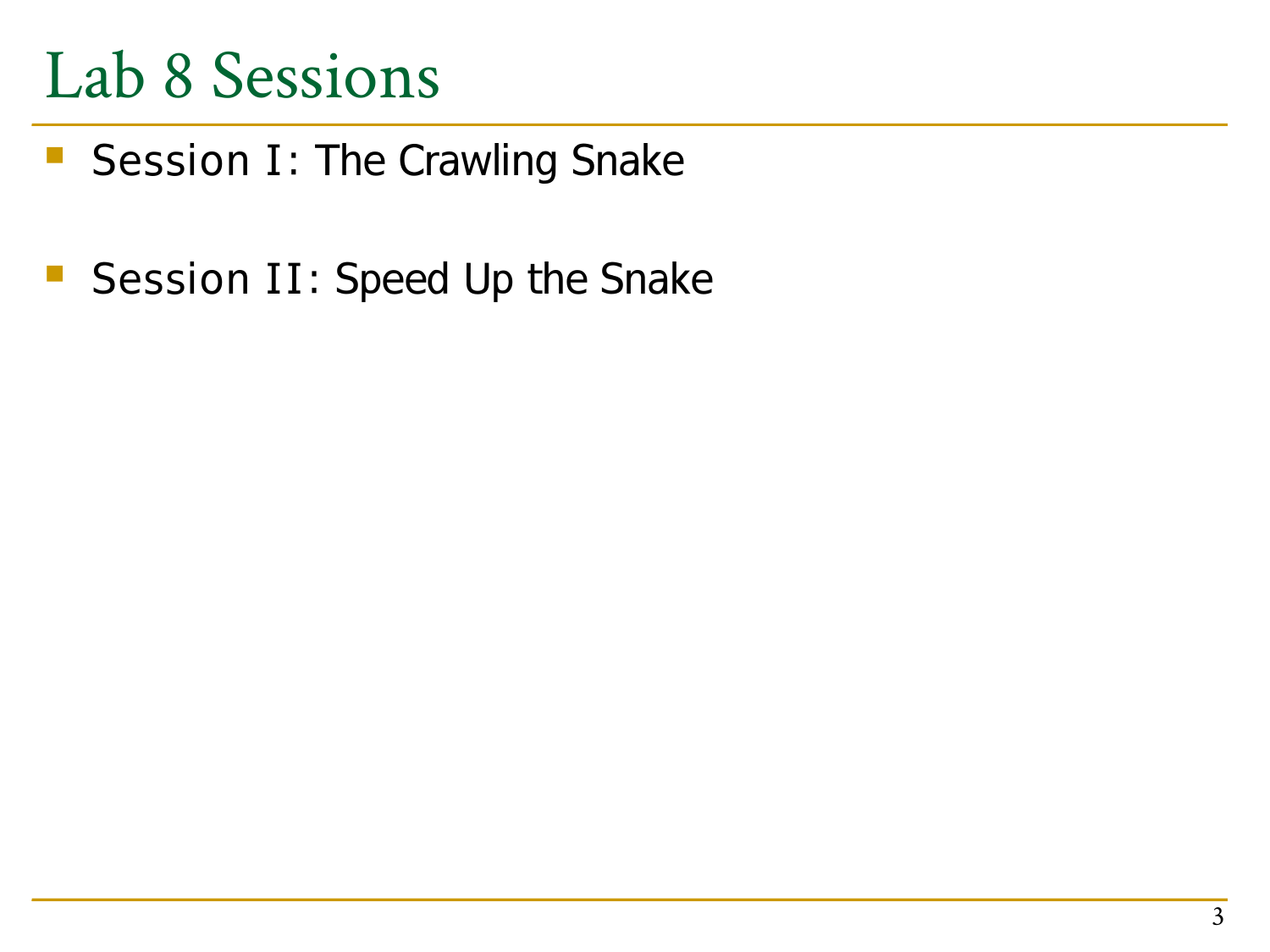

# Lab 8 Sessions
Session I: The Crawling Snake

Session II: Speed Up the Snake

3